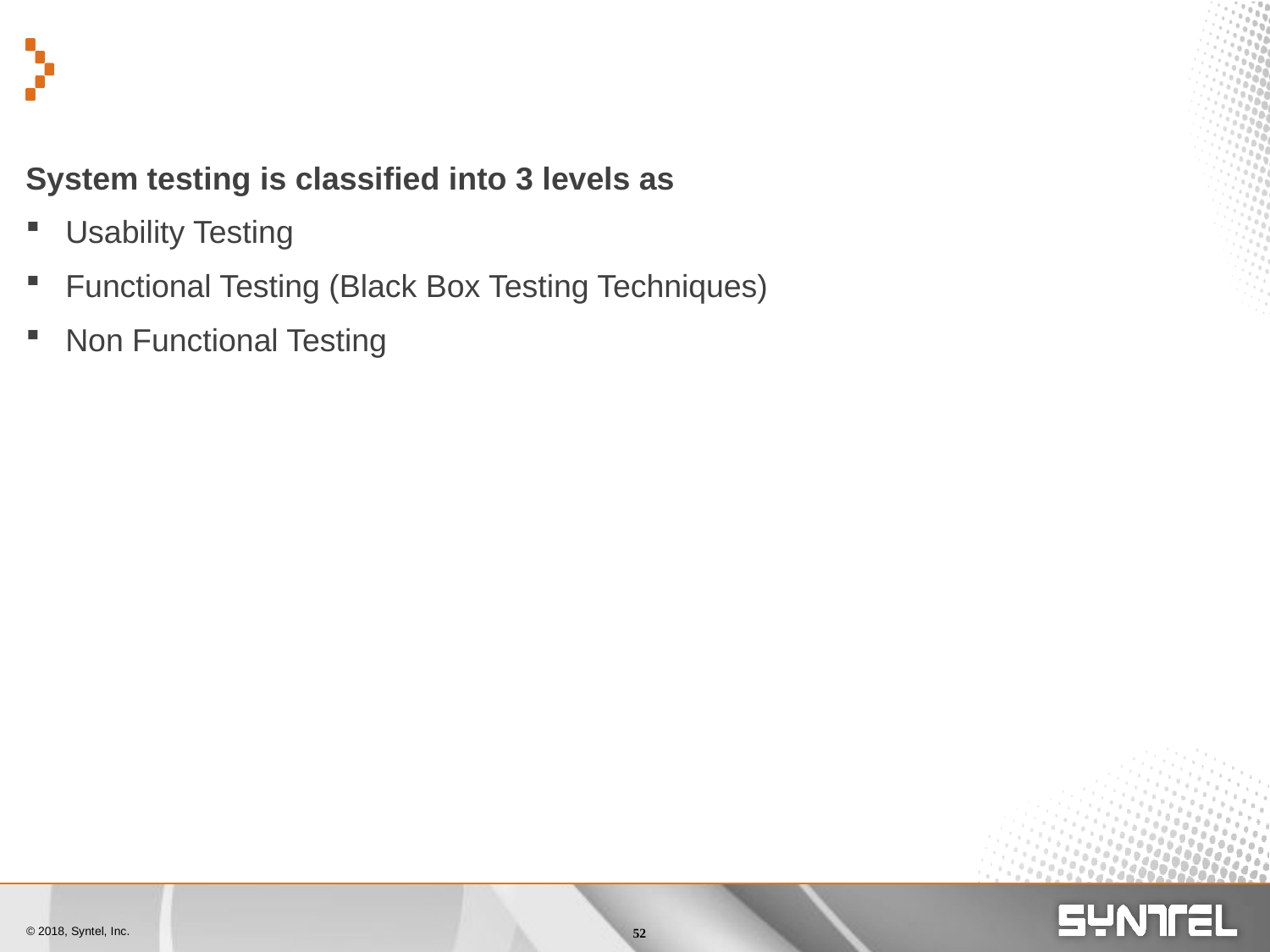

System testing is classified into 3 levels as
Usability Testing
Functional Testing (Black Box Testing Techniques)
Non Functional Testing